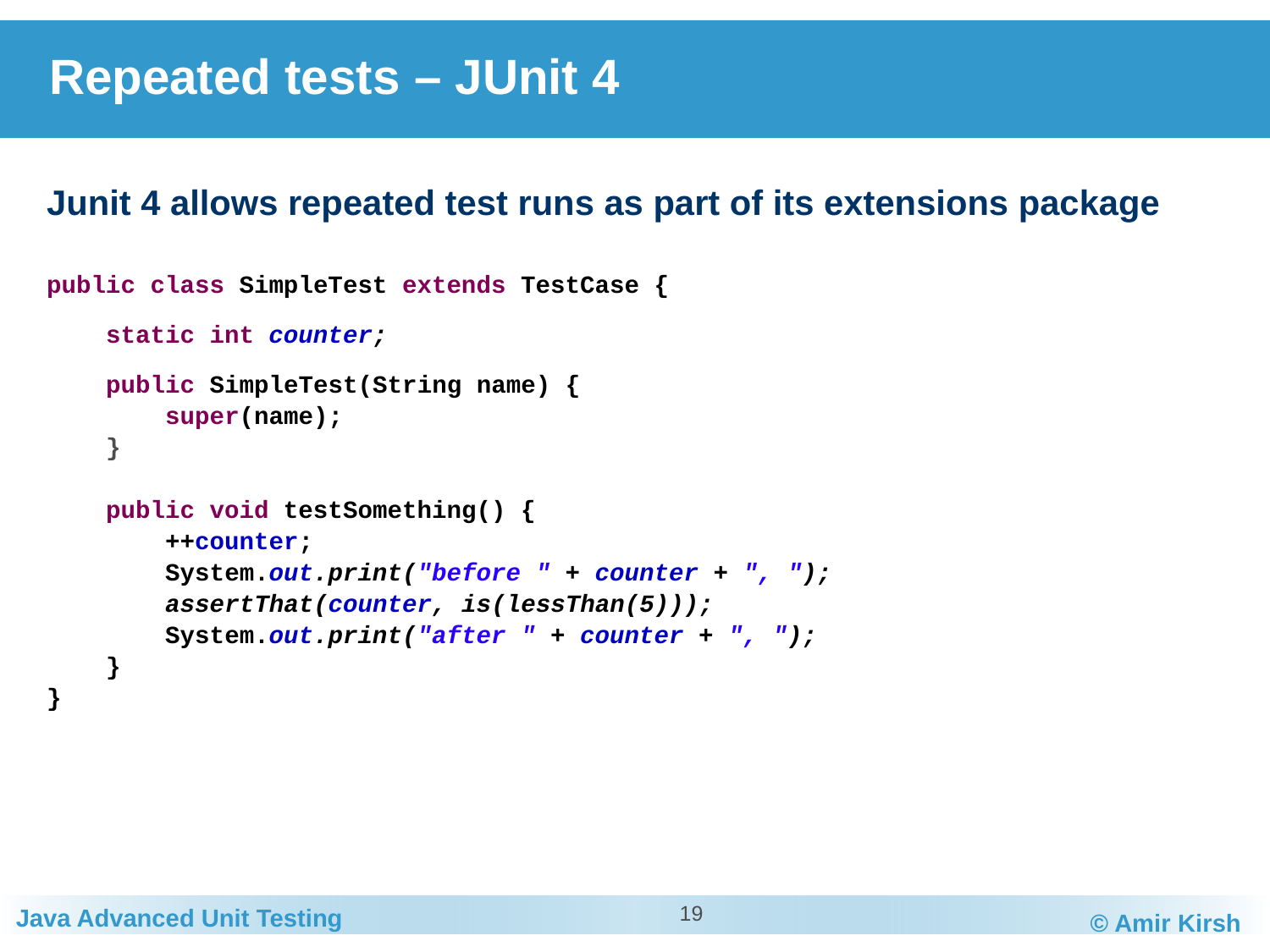

# Repeated tests – JUnit 4

Junit 4 allows repeated test runs as part of its extensions package

public class SimpleTest extends TestCase {

    static int counter;

    public SimpleTest(String name) {
        super(name);
    }

    public void testSomething() {
        ++counter;
        System.out.print("before " + counter + ", ");
        assertThat(counter, is(lessThan(5)));
        System.out.print("after " + counter + ", ");
    }
}
19